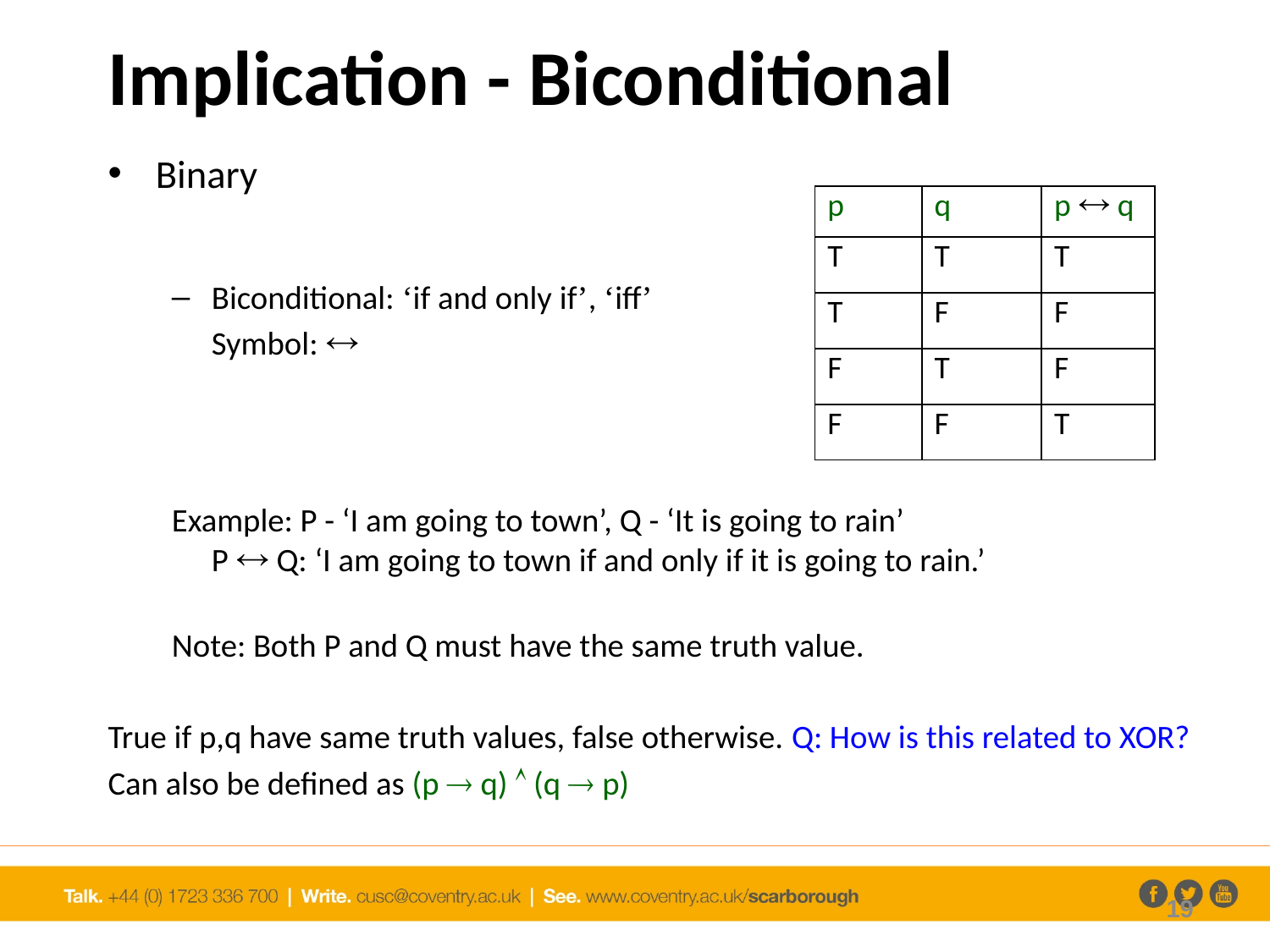

# Implication - Biconditional
Binary

Biconditional: ‘if and only if’, ‘iff’
				Symbol: ↔

Example: P - ‘I am going to town’, Q - ‘It is going to rain’
P ↔ Q: ‘I am going to town if and only if it is going to rain.’
Note: Both P and Q must have the same truth value.

True if p,q have same truth values, false otherwise. Q: How is this related to XOR?
Can also be defined as (p → q) ∧ (q → p)

| p | q | p ↔ q |
| --- | --- | --- |
| T | T | T |
| T | F | F |
| F | T | F |
| F | F | T |
19